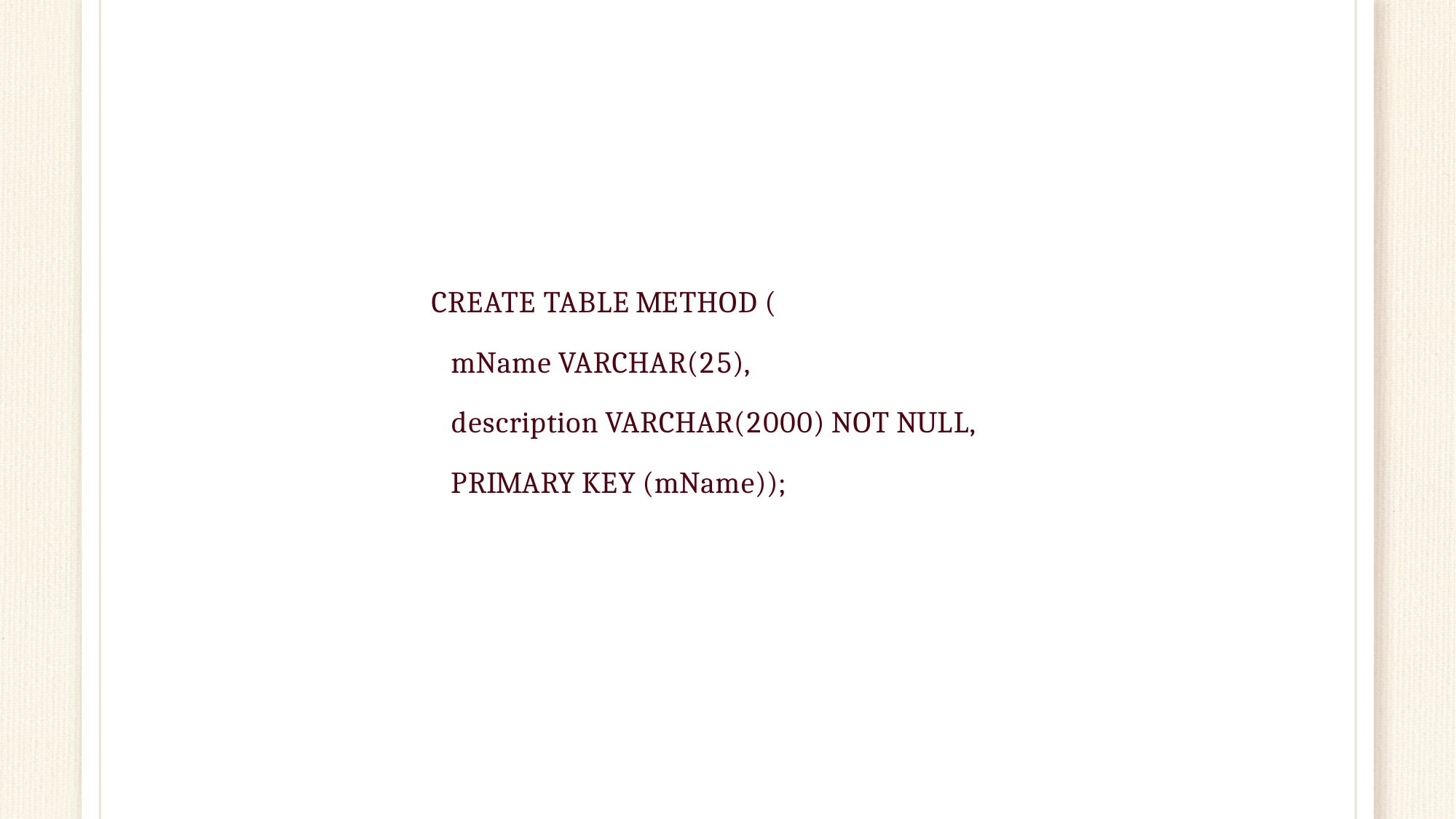

CREATE TABLE METHOD (
   mName VARCHAR(25),
   description VARCHAR(2000) NOT NULL,
   PRIMARY KEY (mName));